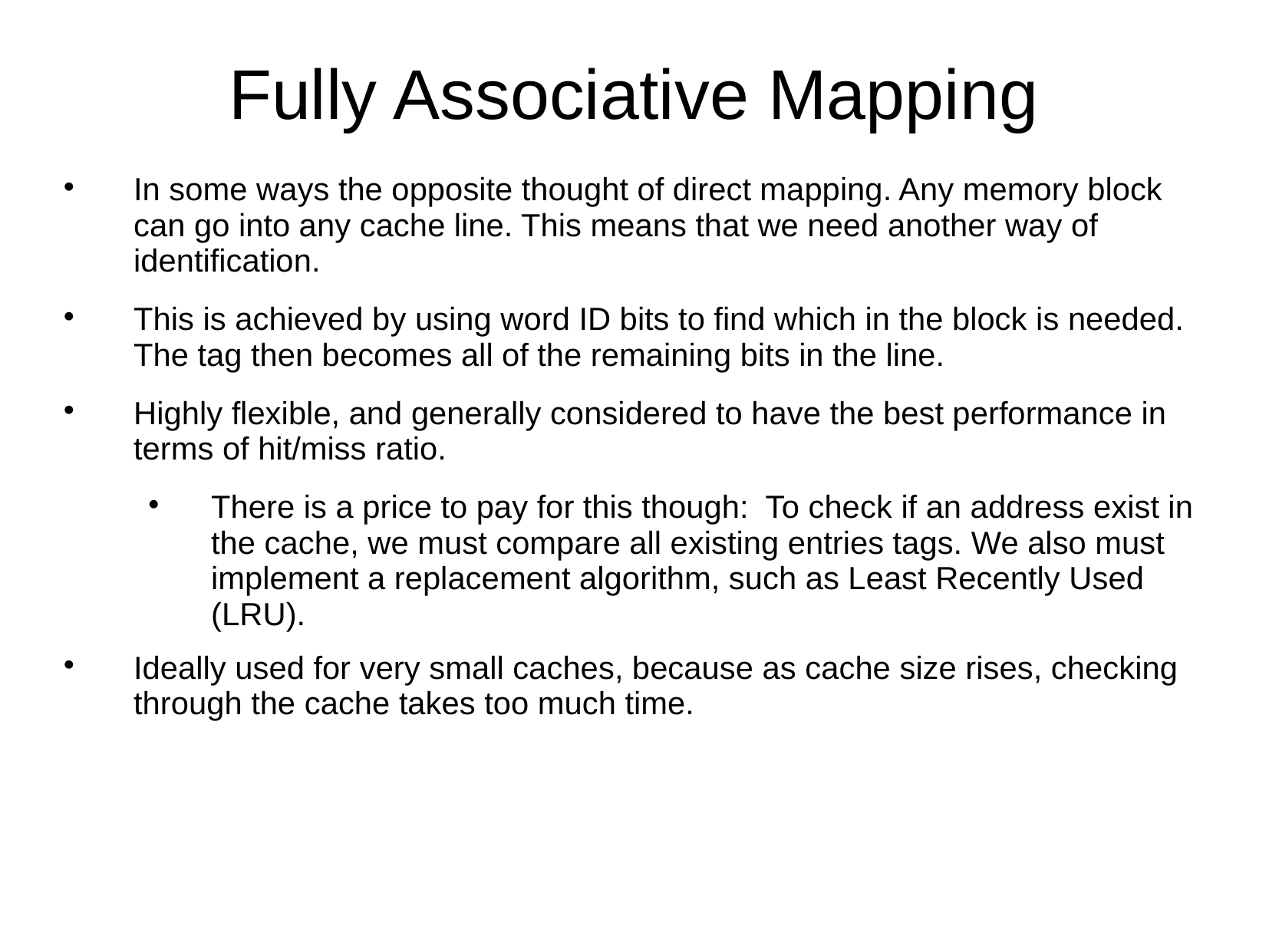

# Fully Associative Mapping
In some ways the opposite thought of direct mapping. Any memory block can go into any cache line. This means that we need another way of identification.
This is achieved by using word ID bits to find which in the block is needed. The tag then becomes all of the remaining bits in the line.
Highly flexible, and generally considered to have the best performance in terms of hit/miss ratio.
There is a price to pay for this though:  To check if an address exist in the cache, we must compare all existing entries tags. We also must implement a replacement algorithm, such as Least Recently Used (LRU).
Ideally used for very small caches, because as cache size rises, checking through the cache takes too much time.